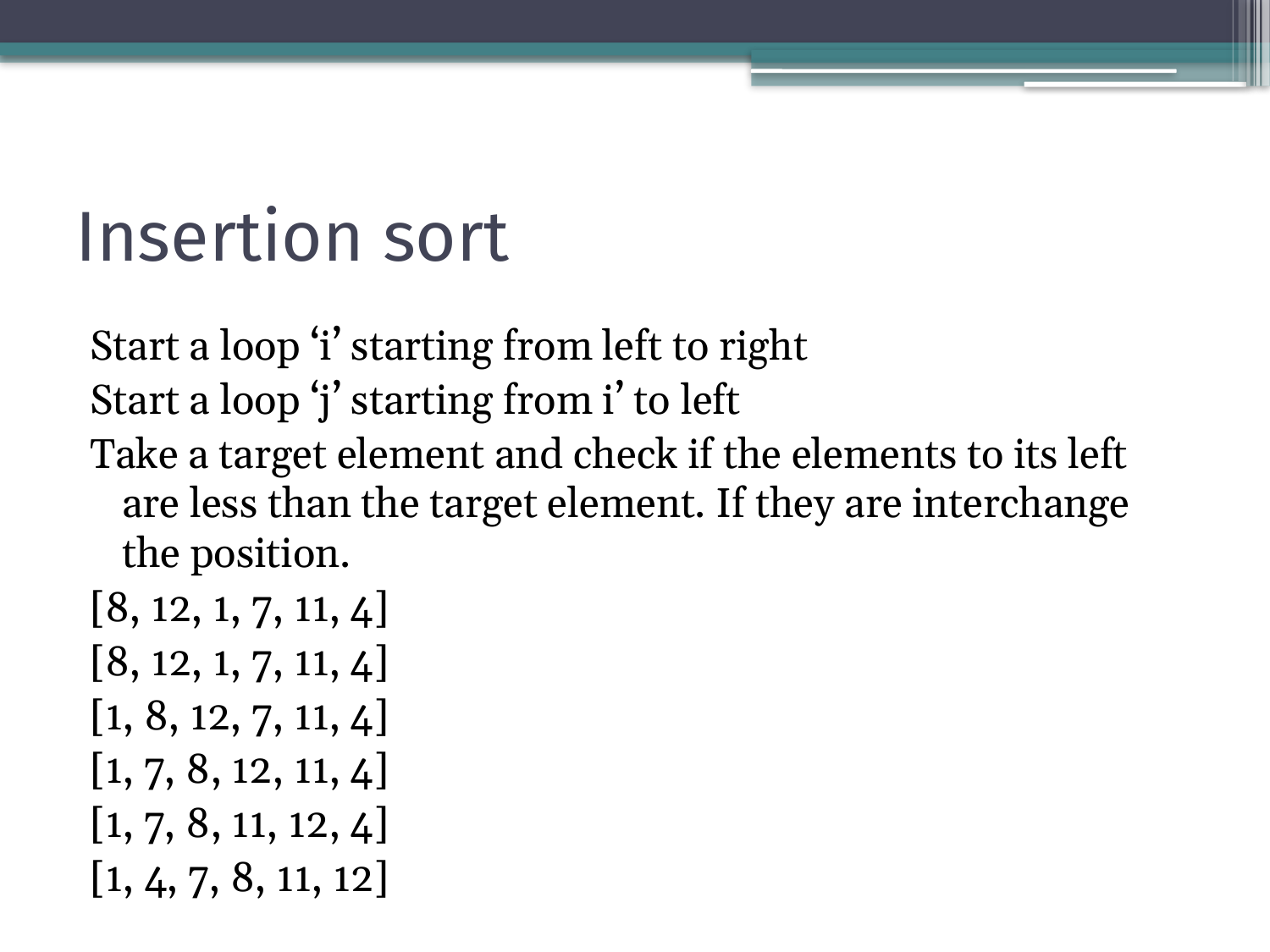

# Insertion sort
Start a loop ‘i’ starting from left to right
Start a loop ‘j’ starting from i’ to left
Take a target element and check if the elements to its left are less than the target element. If they are interchange the position.
[8, 12, 1, 7, 11, 4]
[8, 12, 1, 7, 11, 4]
[1, 8, 12, 7, 11, 4]
[1, 7, 8, 12, 11, 4]
[1, 7, 8, 11, 12, 4]
[1, 4, 7, 8, 11, 12]